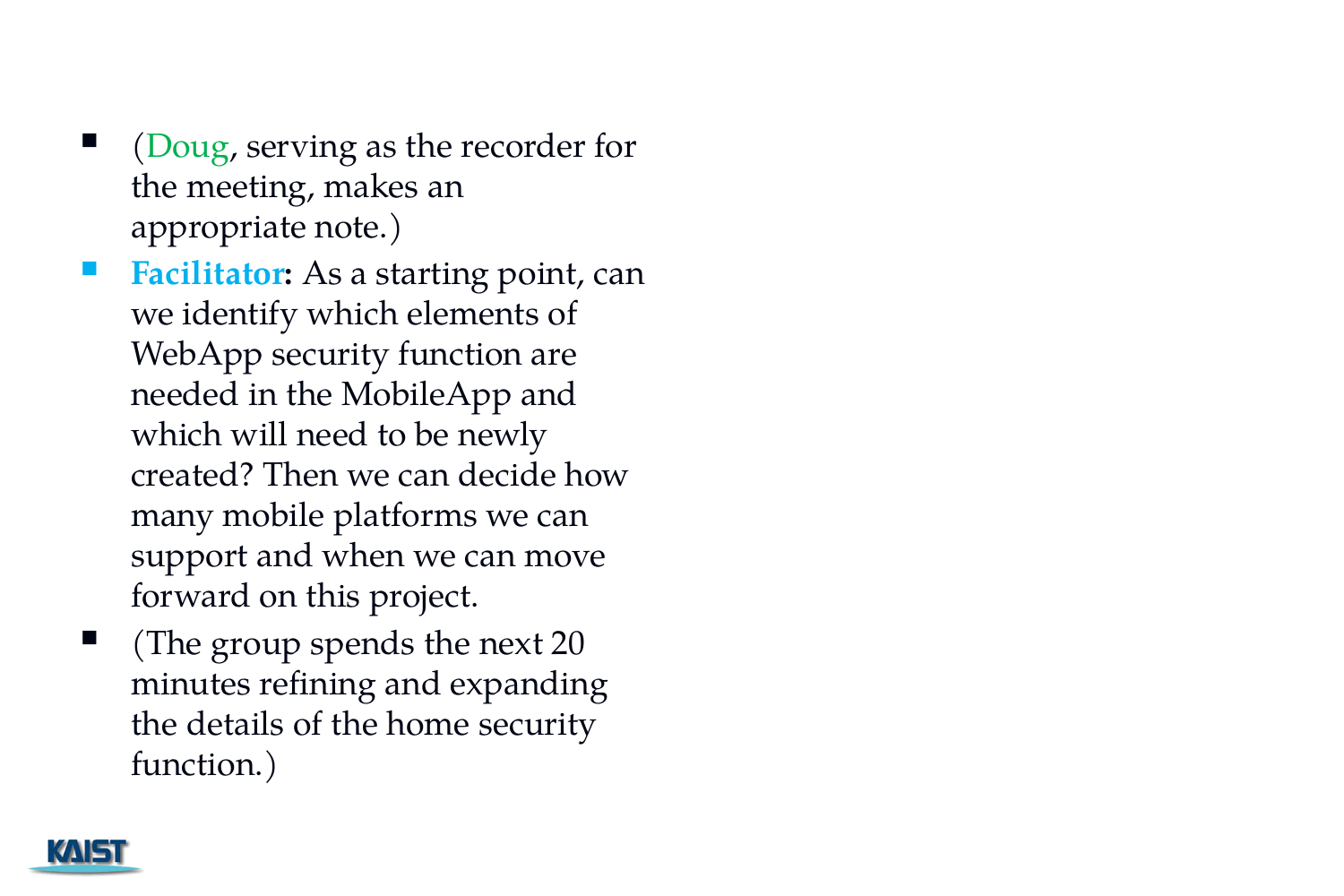

#
(Doug, serving as the recorder for the meeting, makes an appropriate note.)
Facilitator: As a starting point, can we identify which elements of WebApp security function are needed in the MobileApp and which will need to be newly created? Then we can decide how many mobile platforms we can support and when we can move forward on this project.
(The group spends the next 20 minutes refining and expanding the details of the home security function.)

86